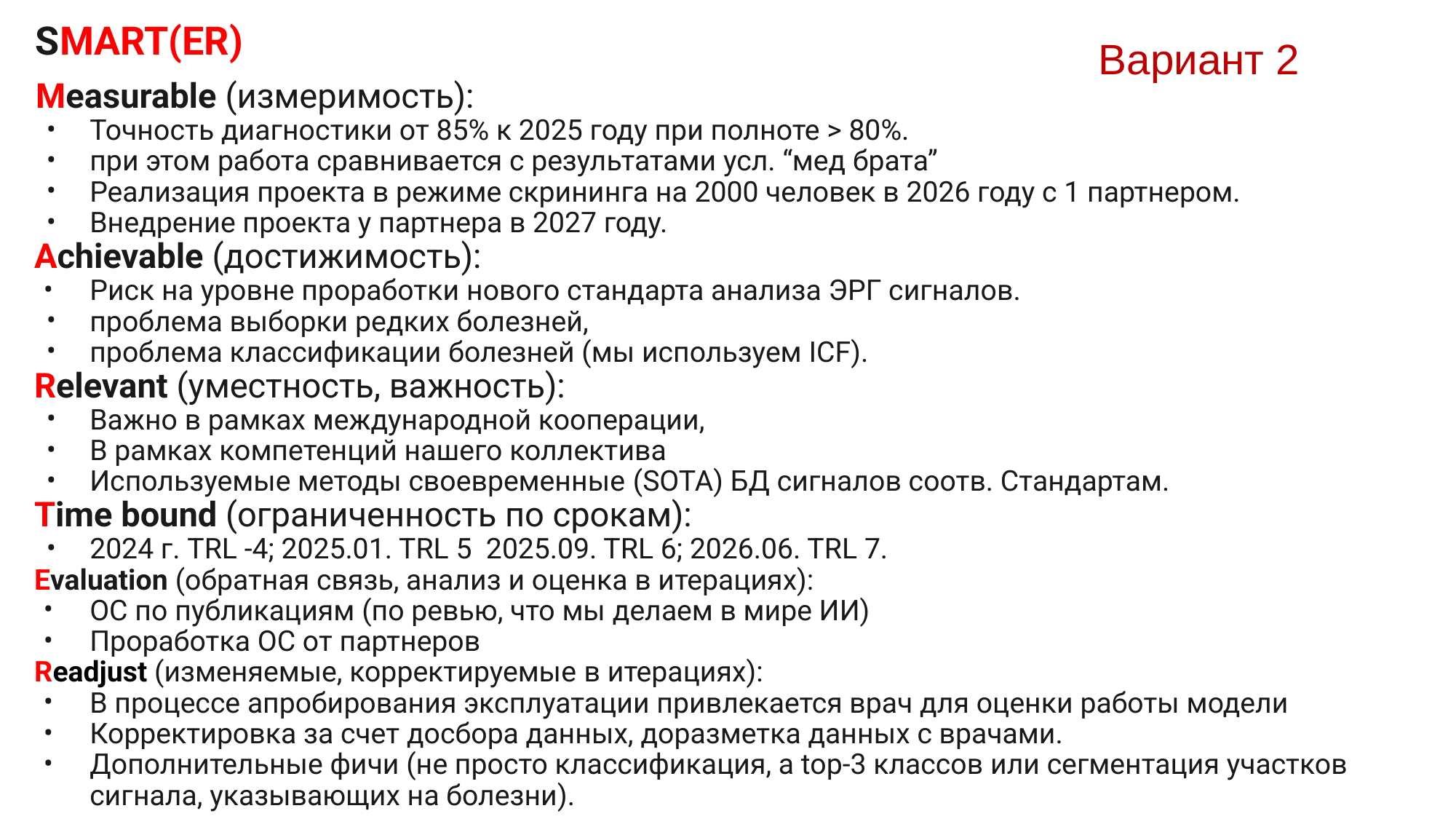

# SMART(ER)
Вариант 2
Measurable (измеримость):
Точность диагностики от 85% к 2025 году при полноте > 80%.
при этом работа сравнивается с результатами усл. “мед брата”
Реализация проекта в режиме скрининга на 2000 человек в 2026 году с 1 партнером.
Внедрение проекта у партнера в 2027 году.
Achievable (достижимость):
Риск на уровне проработки нового стандарта анализа ЭРГ сигналов.
проблема выборки редких болезней,
проблема классификации болезней (мы используем ICF).
Relevant (уместность, важность):
Важно в рамках международной кооперации,
В рамках компетенций нашего коллектива
Используемые методы своевременные (SOTA) БД сигналов соотв. Стандартам.
Time bound (ограниченность по срокам):
2024 г. TRL -4; 2025.01. TRL 5  2025.09. TRL 6; 2026.06. TRL 7.
Evaluation (обратная связь, анализ и оценка в итерациях):
ОС по публикациям (по ревью, что мы делаем в мире ИИ)
Проработка ОС от партнеров
Readjust (изменяемые, корректируемые в итерациях):
В процессе апробирования эксплуатации привлекается врач для оценки работы модели
Корректировка за счет досбора данных, доразметка данных с врачами.
Дополнительные фичи (не просто классификация, а top-3 классов или сегментация участков сигнала, указывающих на болезни).